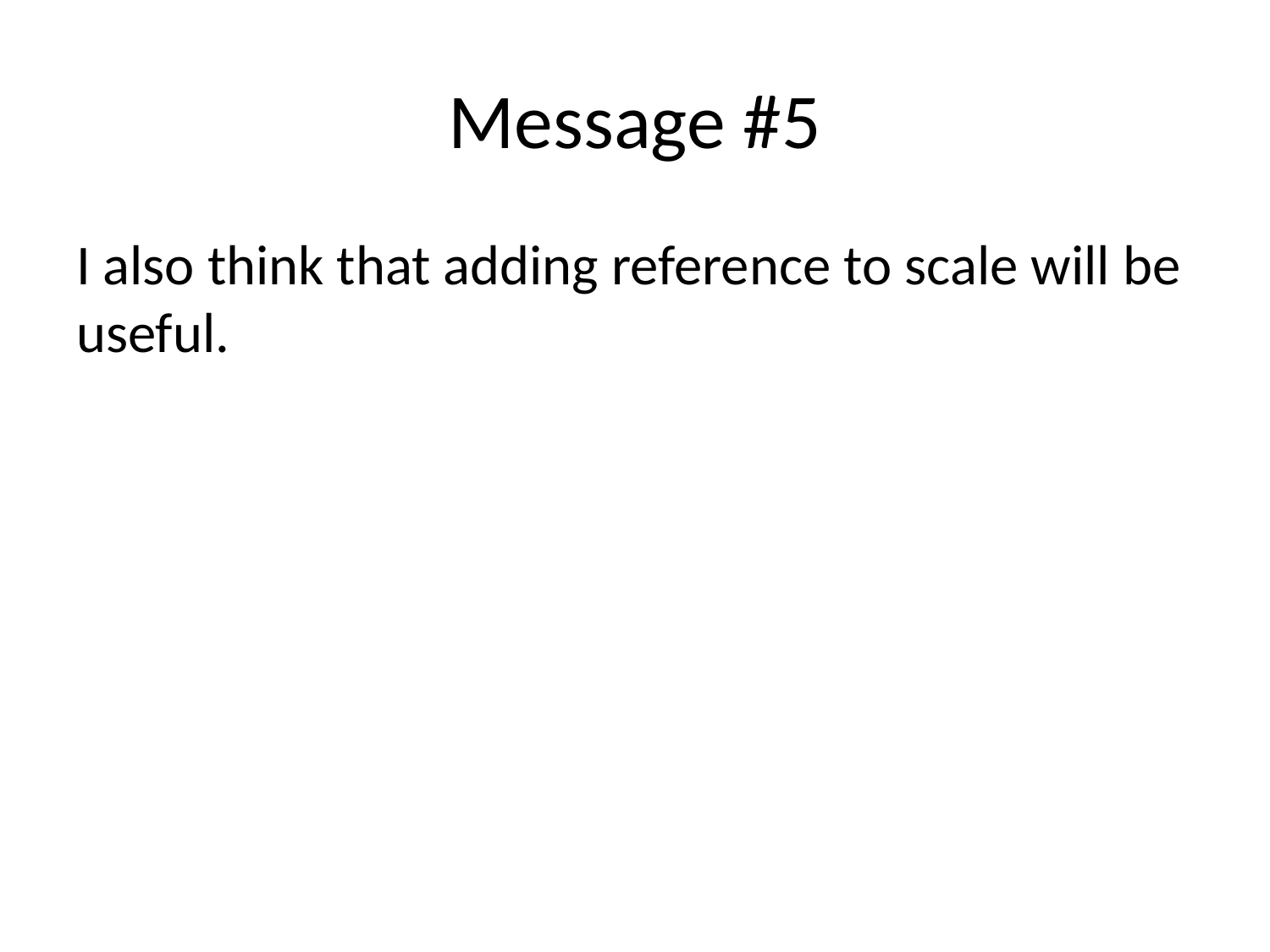

# Message #5
I also think that adding reference to scale will be useful.